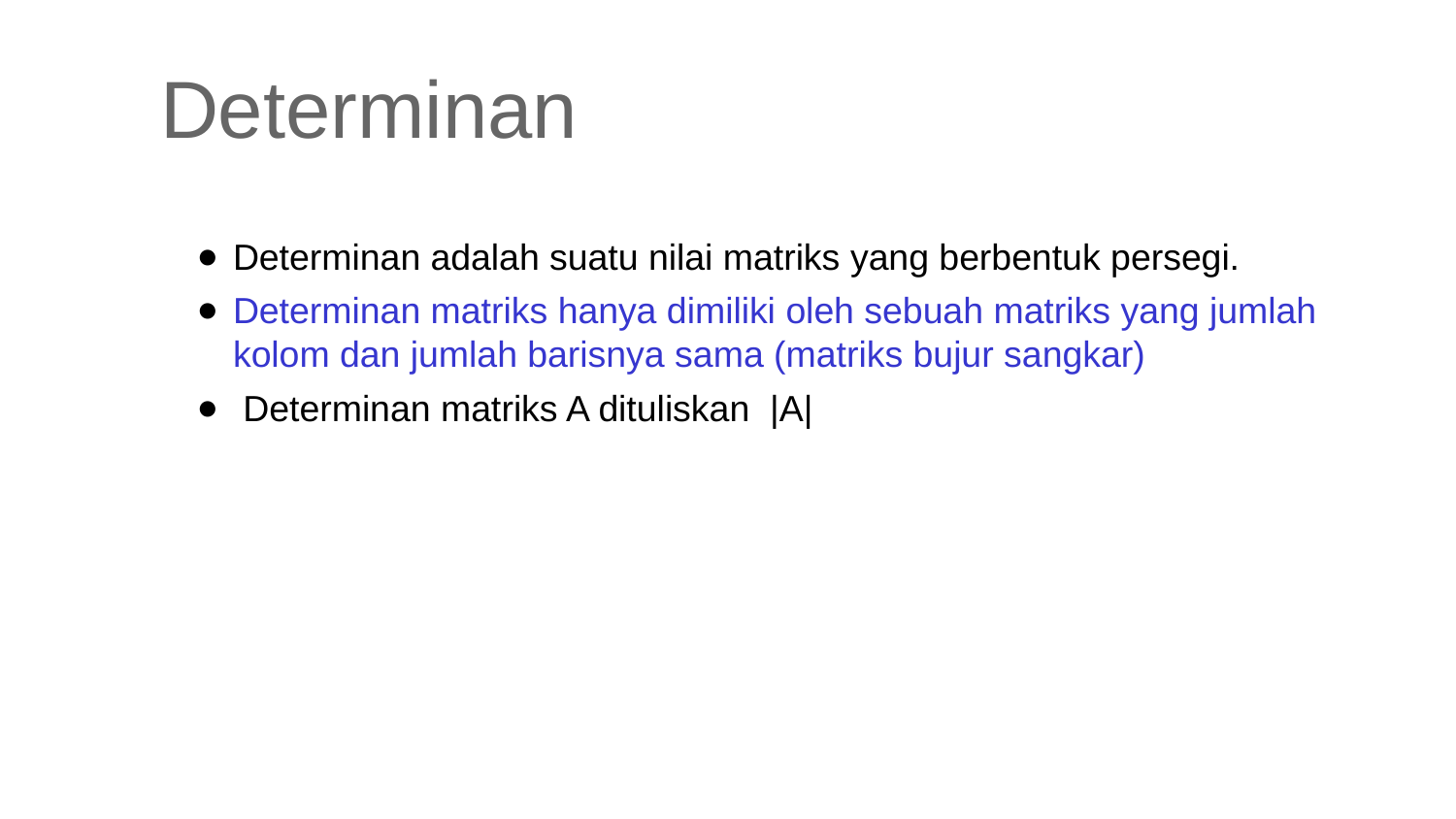

# Determinan

Determinan adalah suatu nilai matriks yang berbentuk persegi.
Determinan matriks hanya dimiliki oleh sebuah matriks yang jumlah kolom dan jumlah barisnya sama (matriks bujur sangkar)
 Determinan matriks A dituliskan  |A|